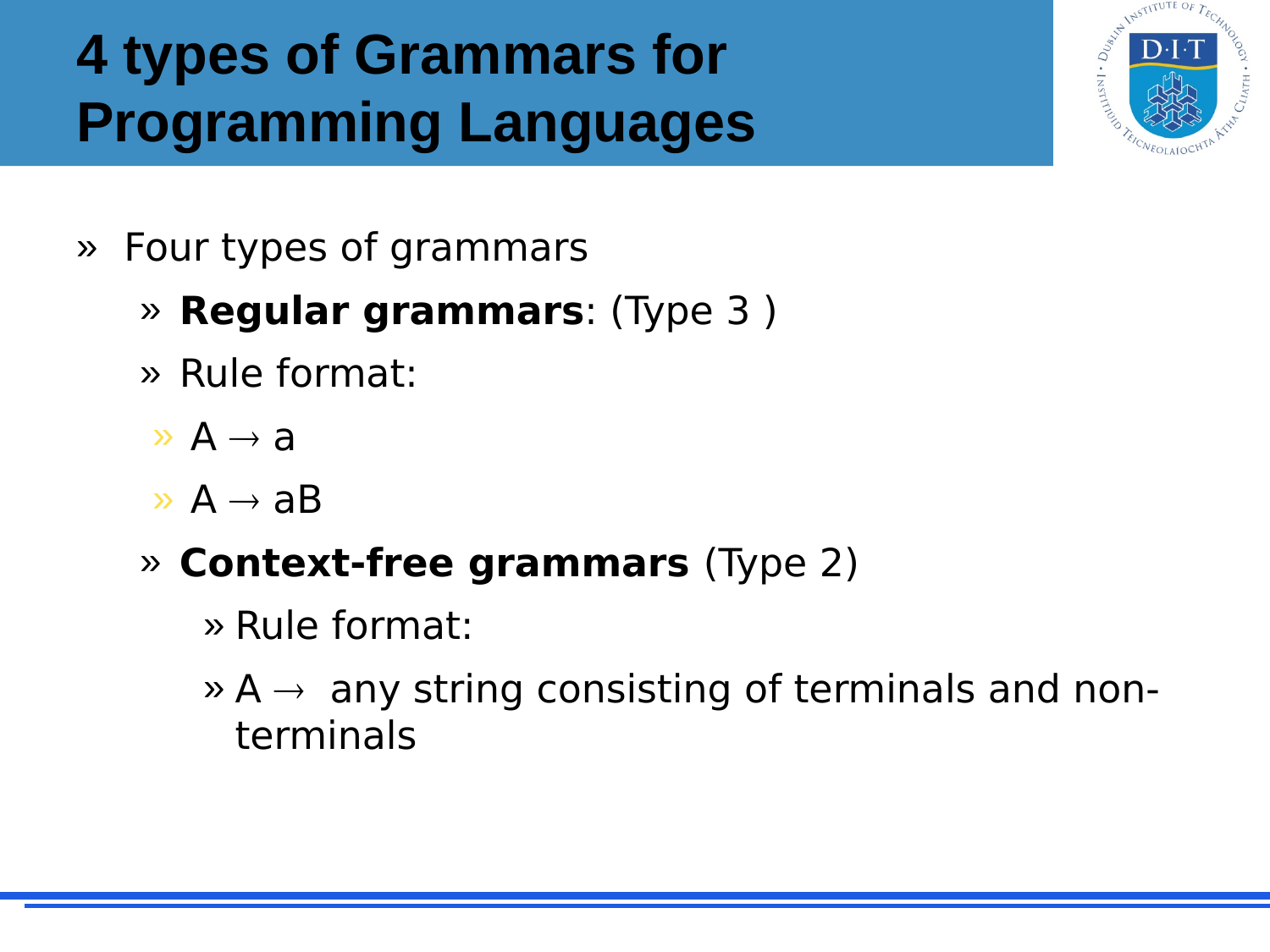

# 4 types of Grammars for Programming Languages
Four types of grammars
Regular grammars: (Type 3 )
Rule format:
A → a
A → aB
Context-free grammars (Type 2)
Rule format:
A →  any string consisting of terminals and non-terminals